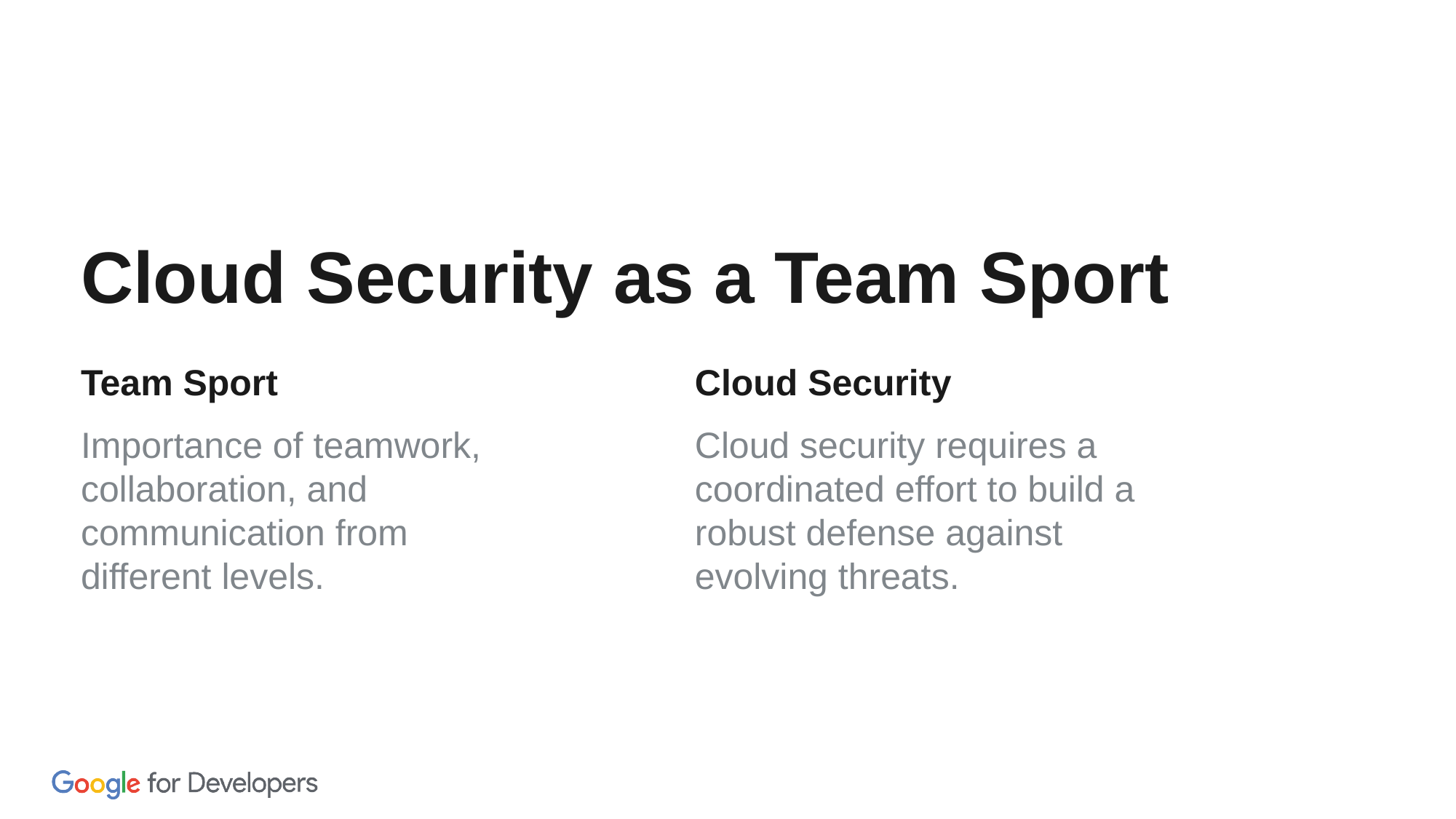

Cloud Security as a Team Sport
Team Sport
Cloud Security
Importance of teamwork, collaboration, and communication from different levels.
Cloud security requires a coordinated effort to build a robust defense against evolving threats.